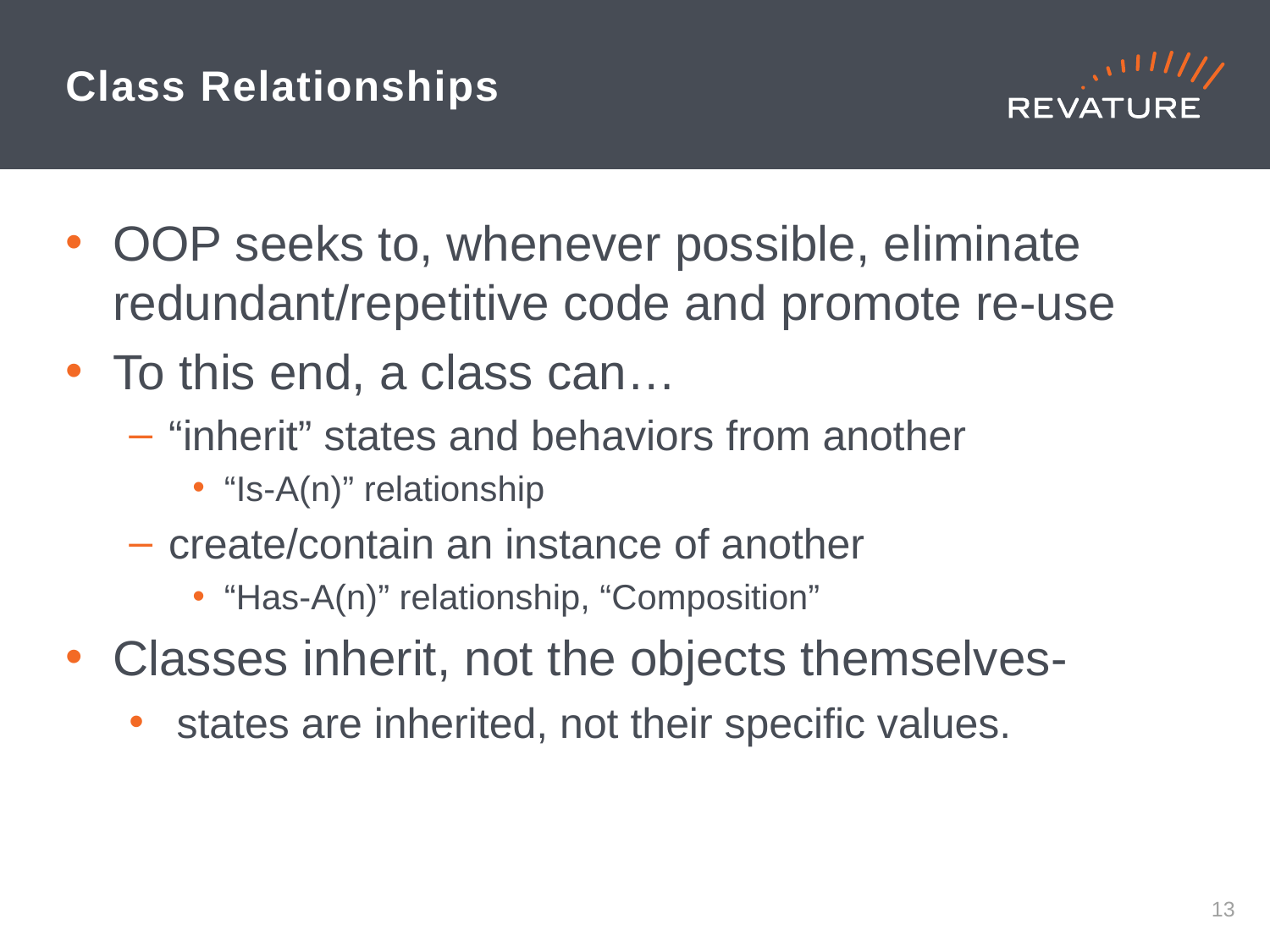

# Class Relationships
OOP seeks to, whenever possible, eliminate redundant/repetitive code and promote re-use
To this end, a class can…
“inherit” states and behaviors from another
“Is-A(n)” relationship
create/contain an instance of another
“Has-A(n)” relationship, “Composition”
Classes inherit, not the objects themselves-
states are inherited, not their specific values.

13